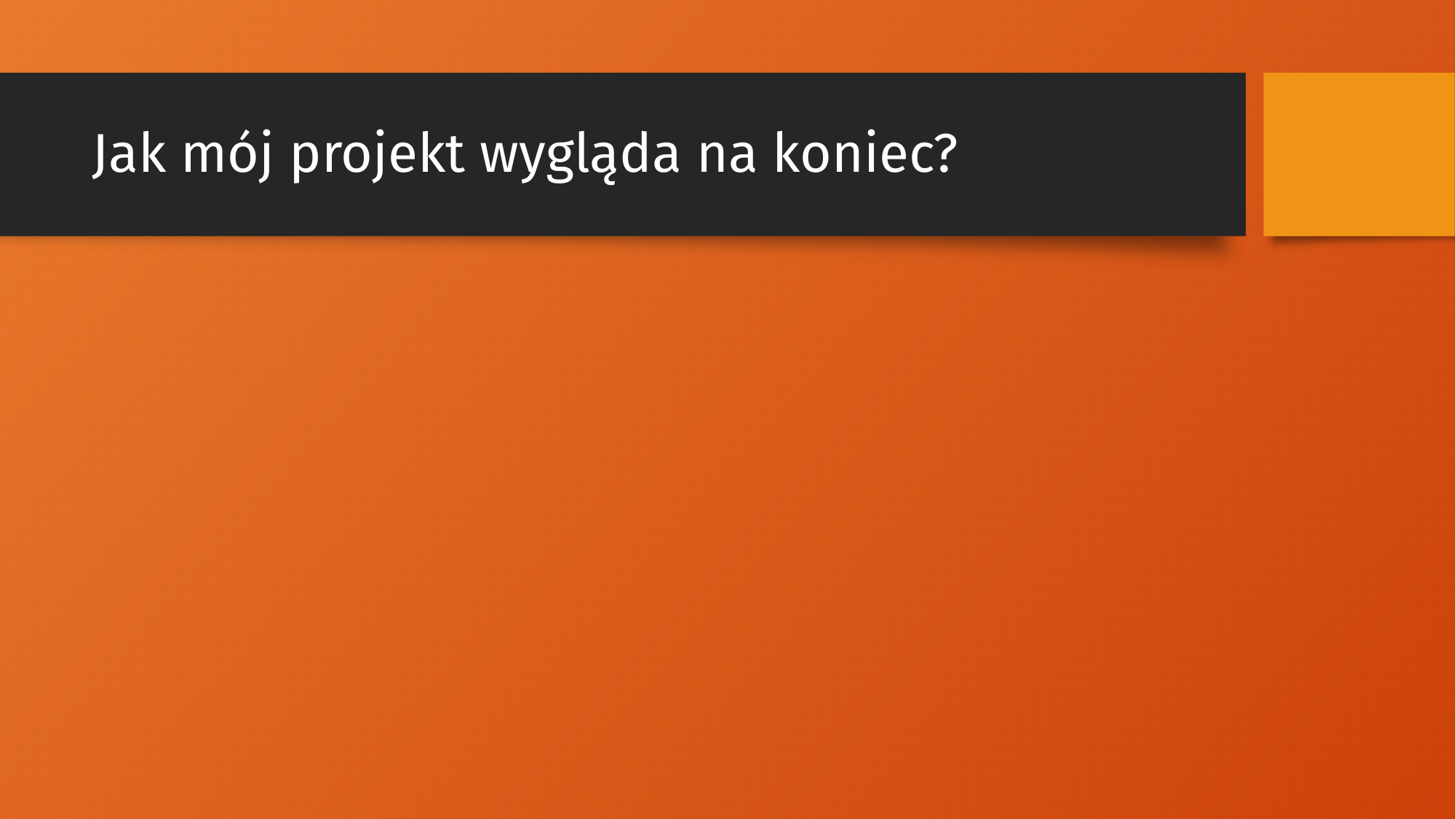

# Jak mój projekt wygląda na koniec?